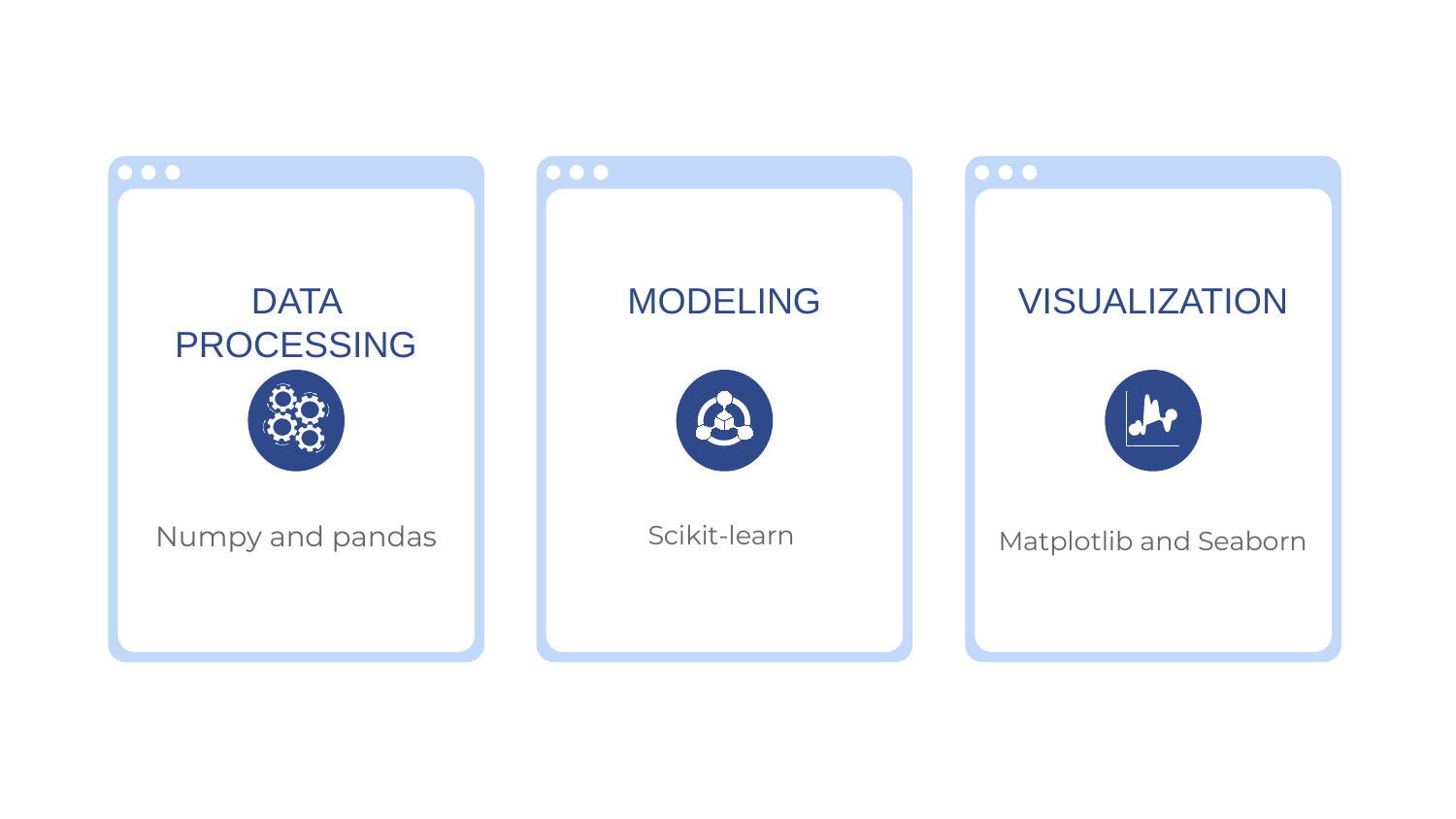

DATA PROCESSING
MODELING
VISUALIZATION

Numpy and pandas
Scikit-learn
Matplotlib and Seaborn